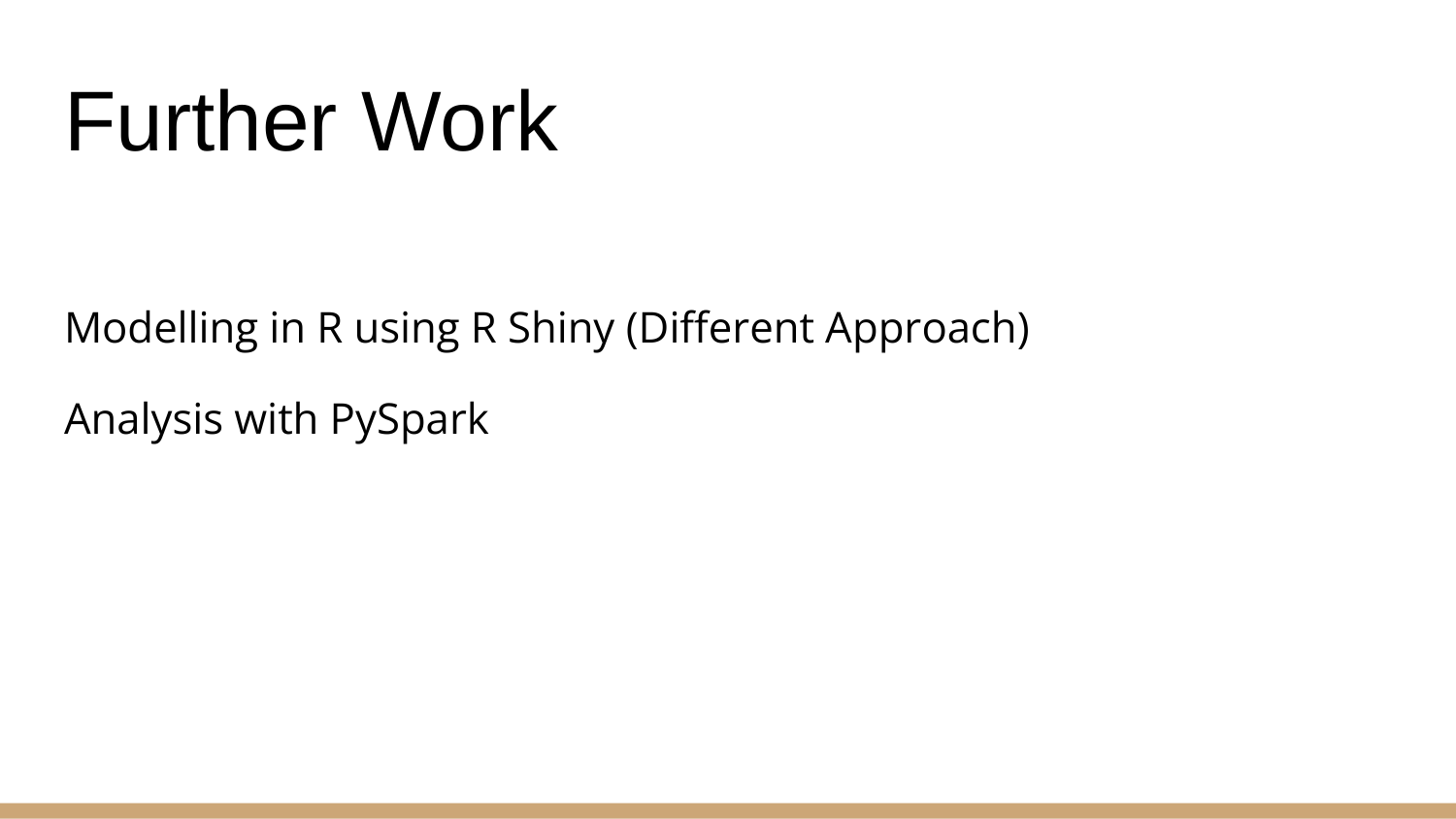

# Further Work

Modelling in R using R Shiny (Different Approach)
Analysis with PySpark